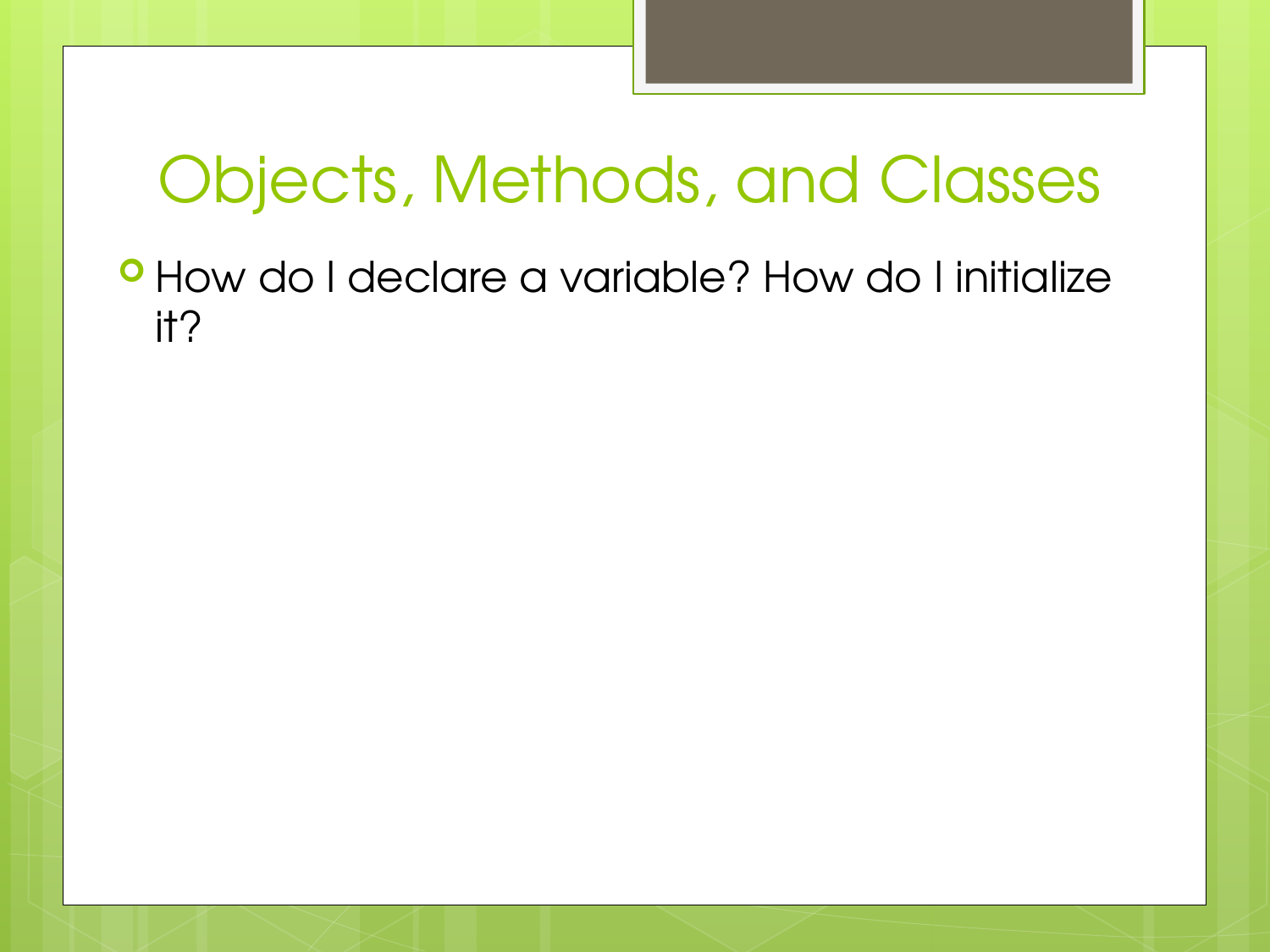

# Objects, Methods, and Classes
How do I declare a variable? How do I initialize it?